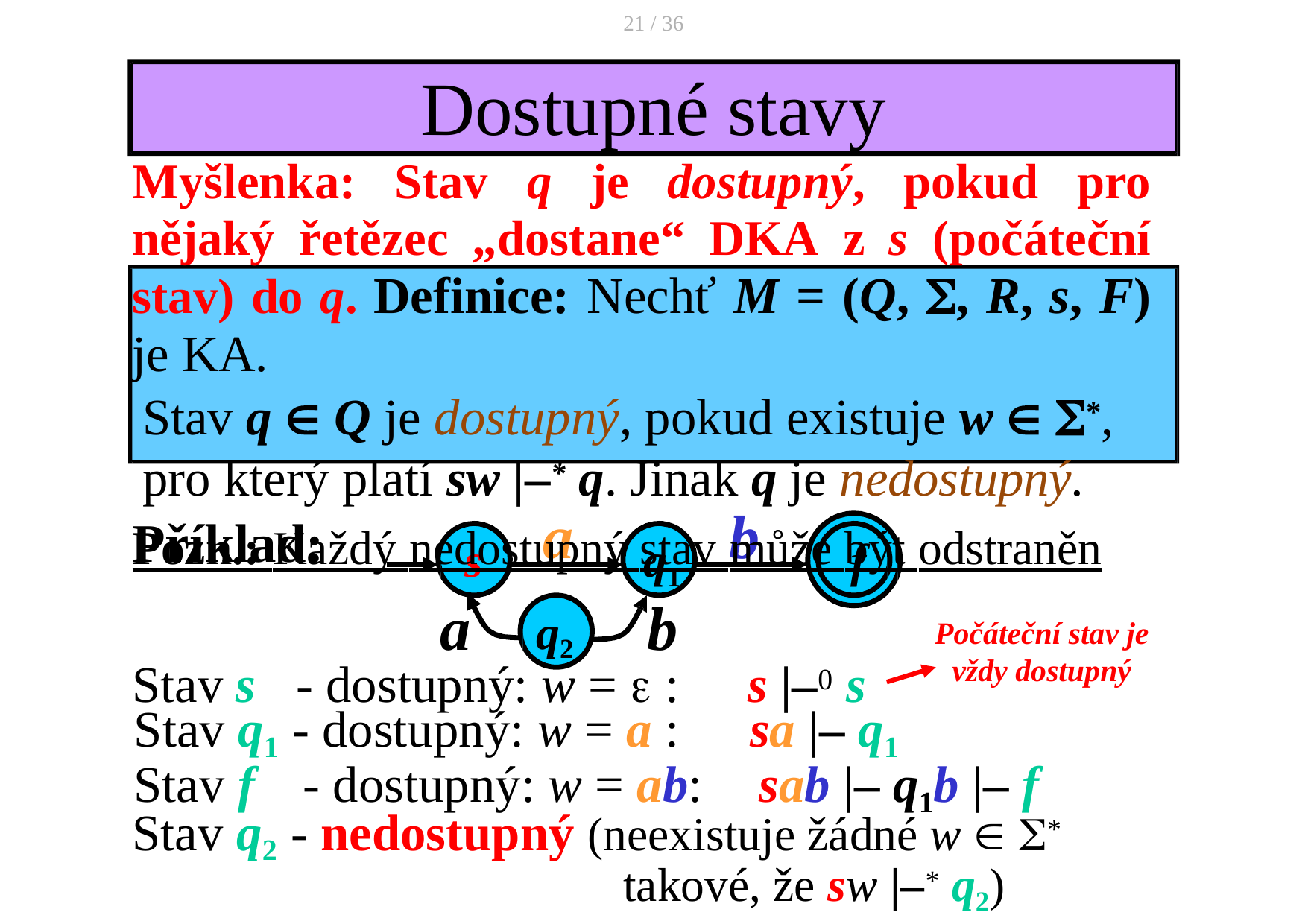

21 / 36
# Dostupné stavy

Myšlenka: Stav q je dostupný, pokud pro nějaký řetězec „dostane“ DKA z s (počáteční stav) do q. Definice: Nechť M = (Q, Σ, R, s, F) je KA.
Stav q ∈ Q je dostupný, pokud existuje w ∈ Σ*, pro který platí sw |–* q. Jinak q je nedostupný.
Pozn.: Každý nedostupný stav může být odstraněn

a	b
Příklad:

s	q1	f

a	b

q2
Počáteční stav je vždy dostupný
Stav s	- dostupný: w = ε :
s |–0 s
Stav q1 - dostupný: w = a :
sa |– q1
Stav f	- dostupný: w = ab:	sab |– q1b |– f
Stav q2 - nedostupný (neexistuje žádné w ∈ Σ*
takové, že sw |–* q2)